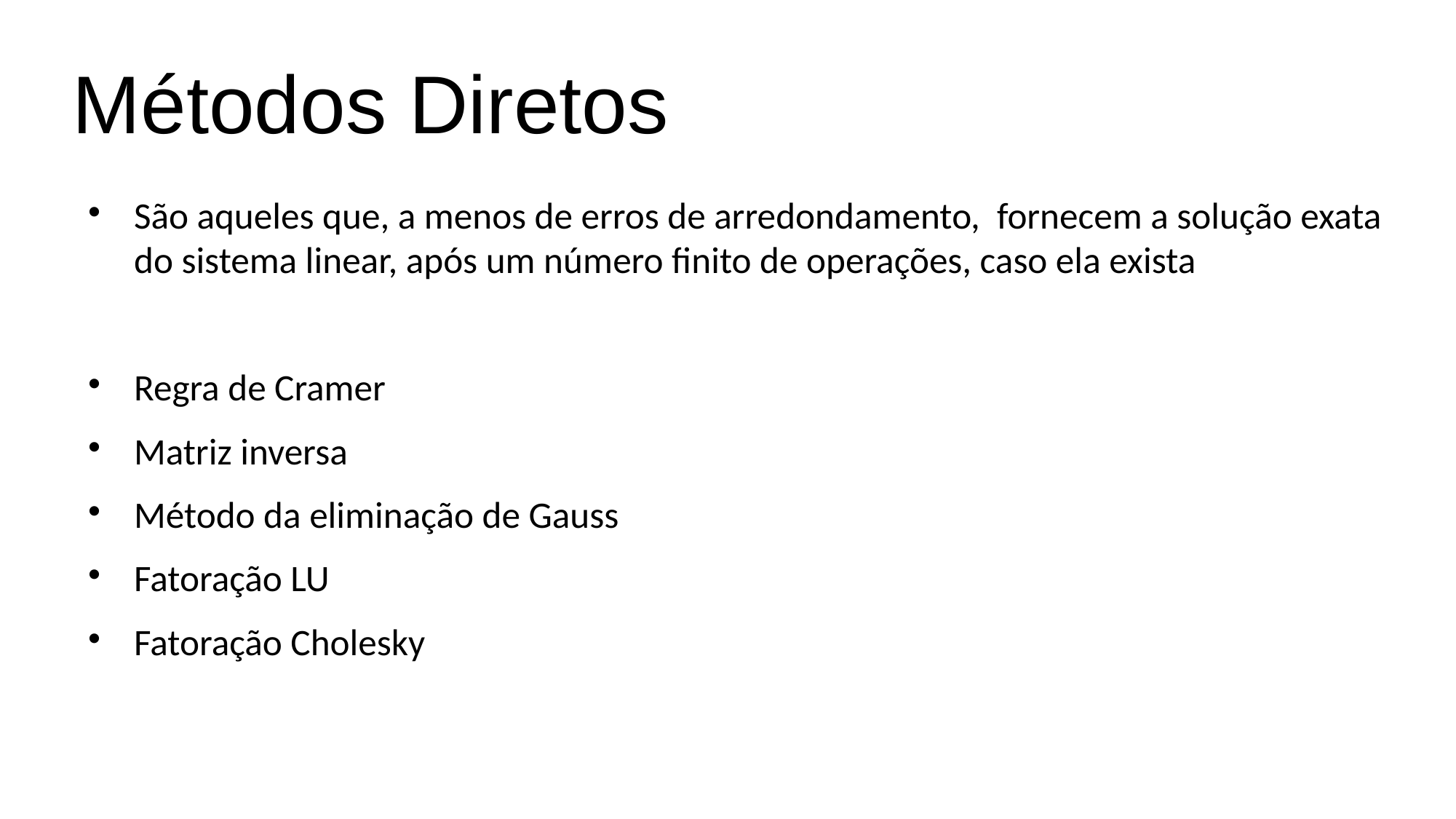

Métodos Diretos
São aqueles que, a menos de erros de arredondamento,  fornecem a solução exata do sistema linear, após um número finito de operações, caso ela exista

Regra de Cramer
Matriz inversa
Método da eliminação de Gauss
Fatoração LU
Fatoração Cholesky